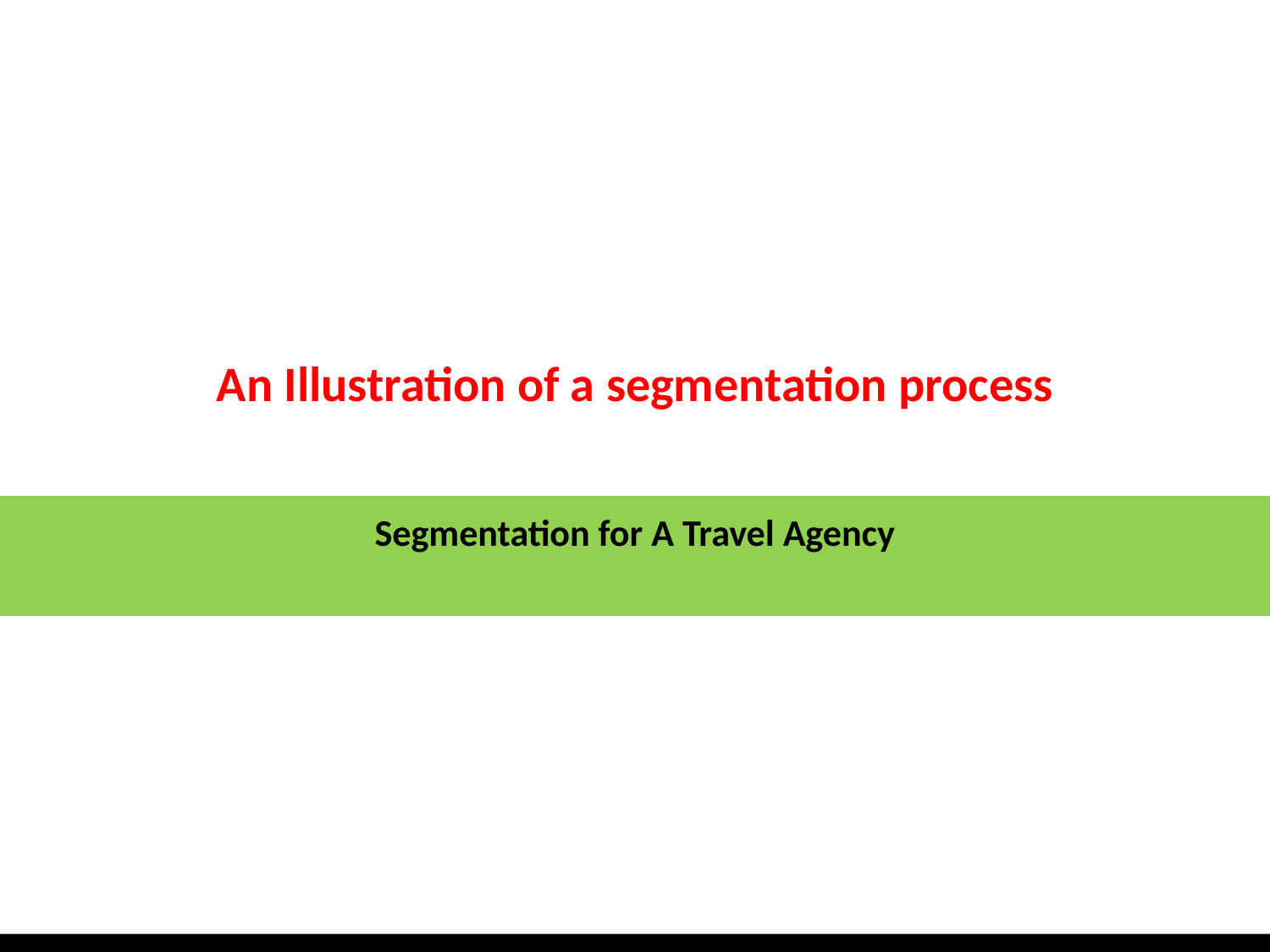

An Illustration of a segmentation process
# Segmentation for A Travel Agency